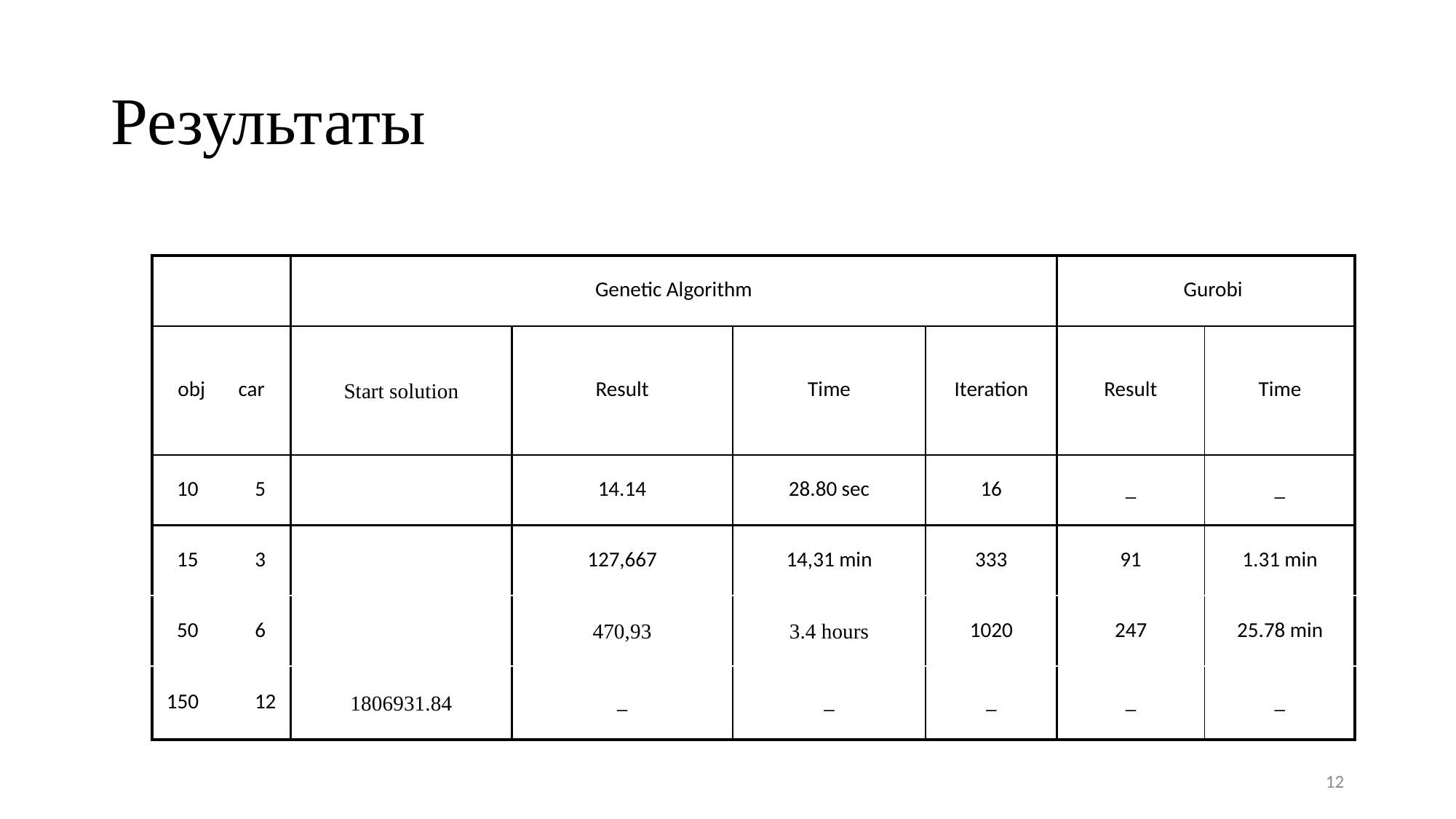

# Результаты
|  | Genetic Algorithm |  |  |  | Gurobi |  |
| --- | --- | --- | --- | --- | --- | --- |
| obj car | Start solution | Result | Time | Iteration | Result | Time |
| 10 5 |  | 14.14 | 28.80 sec | 16 | \_ | \_ |
| 15 3 |  | 127,667 | 14,31 min | 333 | 91 | 1.31 min |
| 50 6 |  | 470,93 | 3.4 hours | 1020 | 247 | 25.78 min |
| 12 | 1806931.84 | \_ | \_ | \_ | \_ | \_ |
12